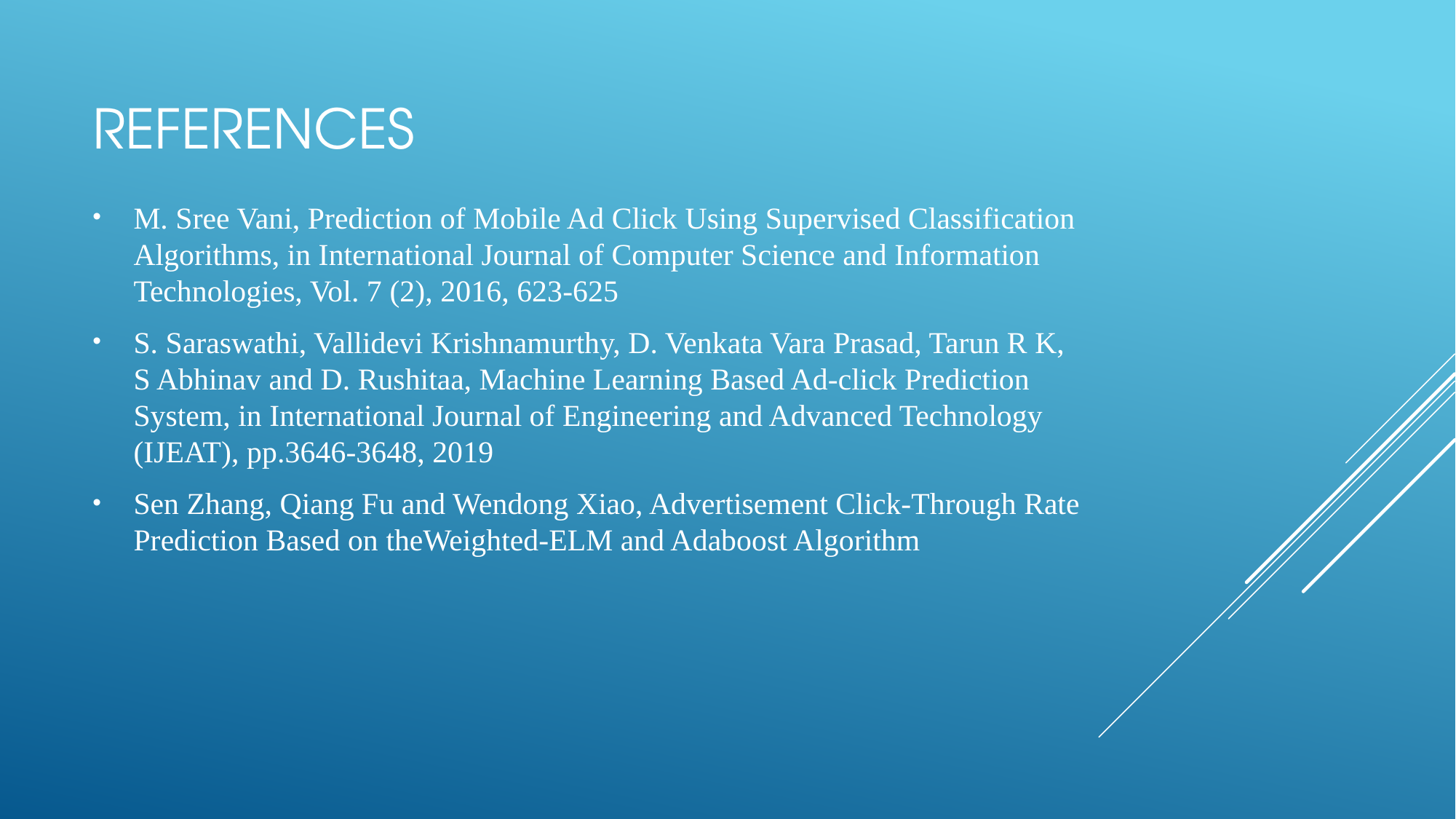

# References
M. Sree Vani, Prediction of Mobile Ad Click Using Supervised Classification Algorithms, in International Journal of Computer Science and Information Technologies, Vol. 7 (2), 2016, 623-625
S. Saraswathi, Vallidevi Krishnamurthy, D. Venkata Vara Prasad, Tarun R K, S Abhinav and D. Rushitaa, Machine Learning Based Ad-click Prediction System, in International Journal of Engineering and Advanced Technology (IJEAT), pp.3646-3648, 2019
Sen Zhang, Qiang Fu and Wendong Xiao, Advertisement Click-Through Rate Prediction Based on theWeighted-ELM and Adaboost Algorithm